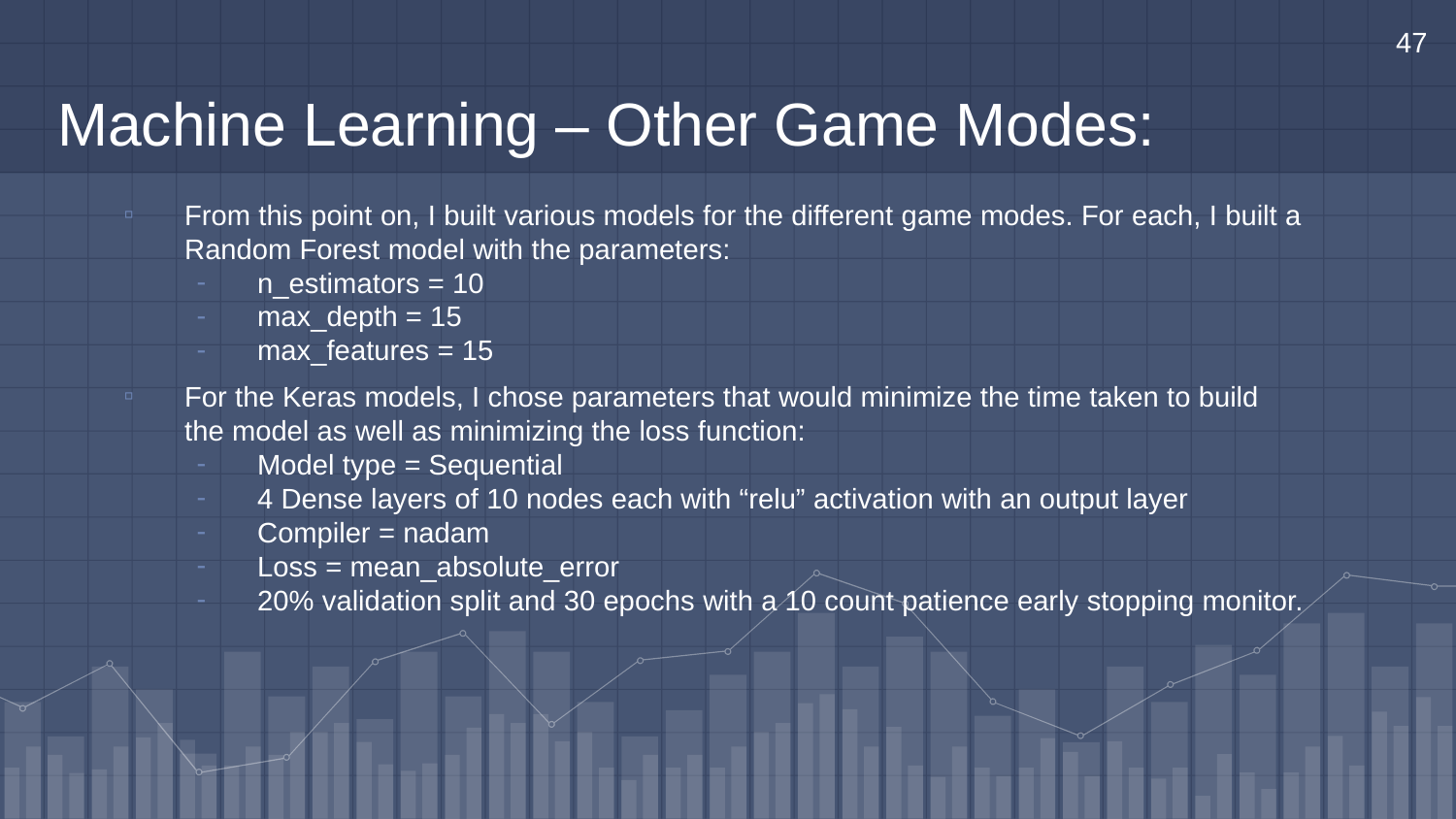

47
# Machine Learning – Other Game Modes:
From this point on, I built various models for the different game modes. For each, I built a Random Forest model with the parameters:
n_estimators = 10
max_depth = 15
max_features = 15
For the Keras models, I chose parameters that would minimize the time taken to build the model as well as minimizing the loss function:
Model type = Sequential
4 Dense layers of 10 nodes each with “relu” activation with an output layer
Compiler = nadam
Loss = mean_absolute_error
20% validation split and 30 epochs with a 10 count patience early stopping monitor.